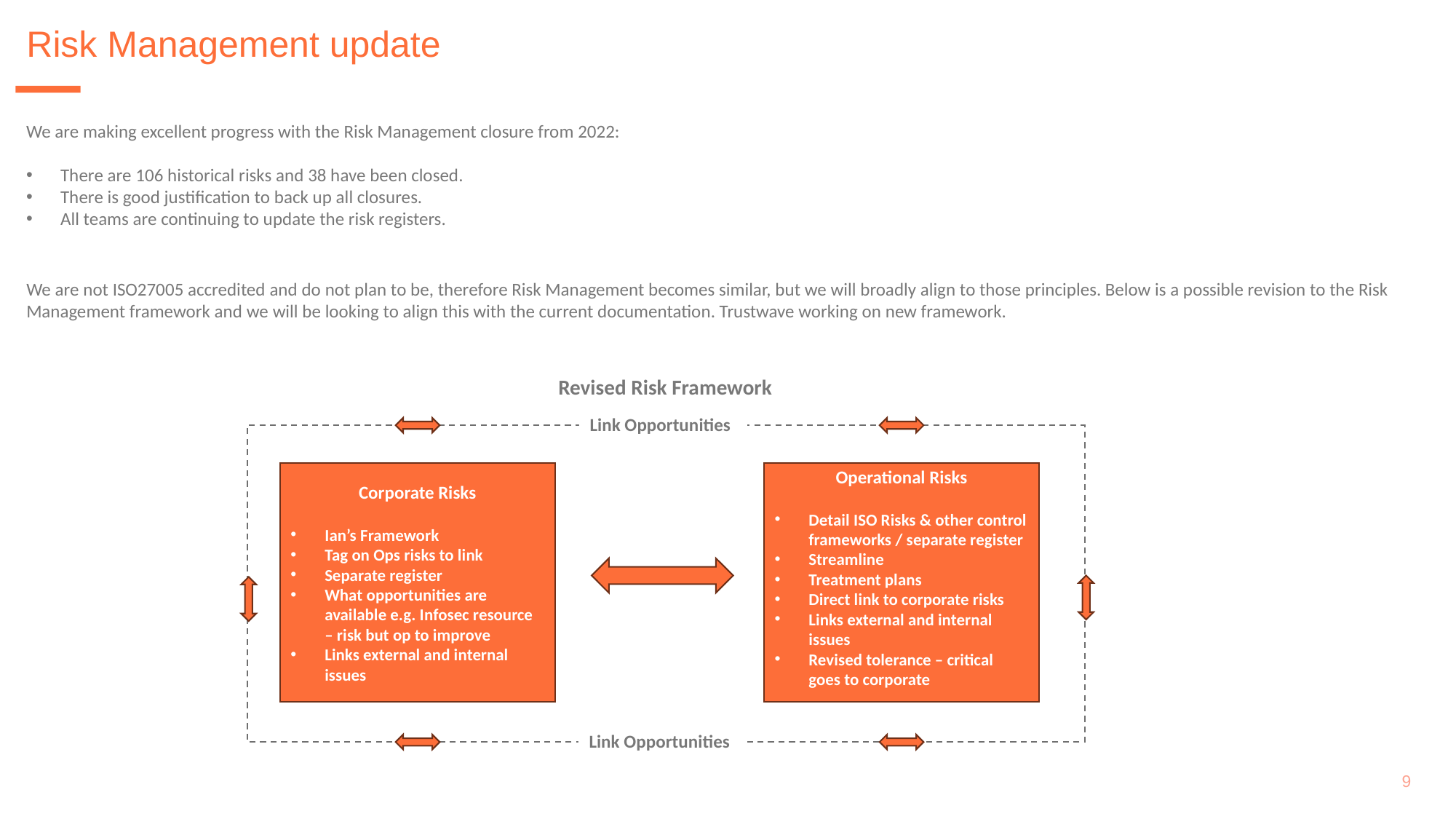

Risk Management update
We are making excellent progress with the Risk Management closure from 2022:

There are 106 historical risks and 38 have been closed.
There is good justification to back up all closures.
All teams are continuing to update the risk registers.

We are not ISO27005 accredited and do not plan to be, therefore Risk Management becomes similar, but we will broadly align to those principles. Below is a possible revision to the Risk Management framework and we will be looking to align this with the current documentation. Trustwave working on new framework.
Revised Risk Framework
Link Opportunities

Corporate Risks

Ian’s Framework
Tag on Ops risks to link
Separate register
What opportunities are available e.g. Infosec resource – risk but op to improve
Links external and internal issues

Operational Risks

Detail ISO Risks & other control frameworks / separate register
Streamline
Treatment plans
Direct link to corporate risks
Links external and internal issues
Revised tolerance – critical goes to corporate

Link Opportunities

9